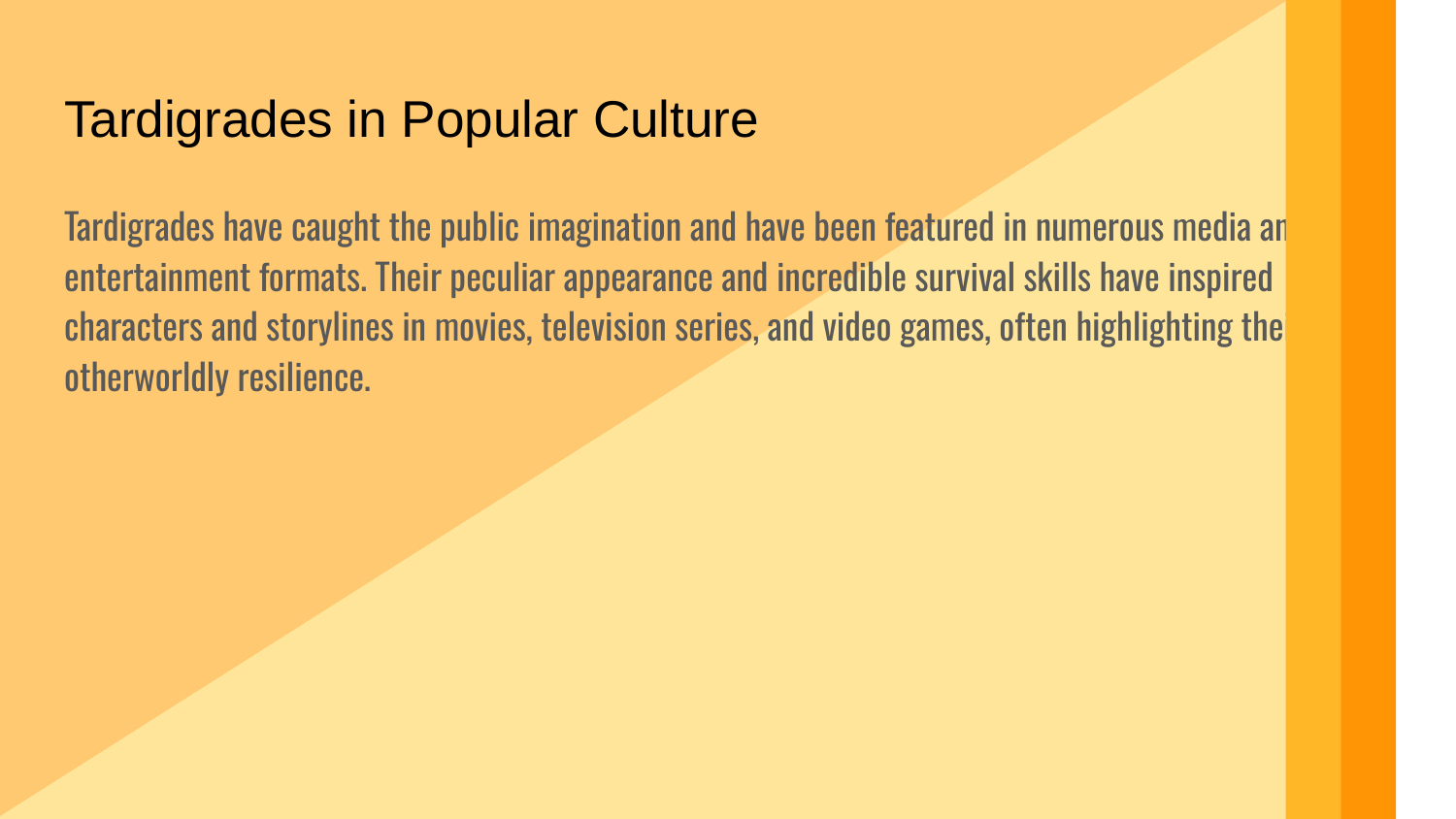

Tardigrades in Popular Culture
Tardigrades have caught the public imagination and have been featured in numerous media and entertainment formats. Their peculiar appearance and incredible survival skills have inspired characters and storylines in movies, television series, and video games, often highlighting their otherworldly resilience.